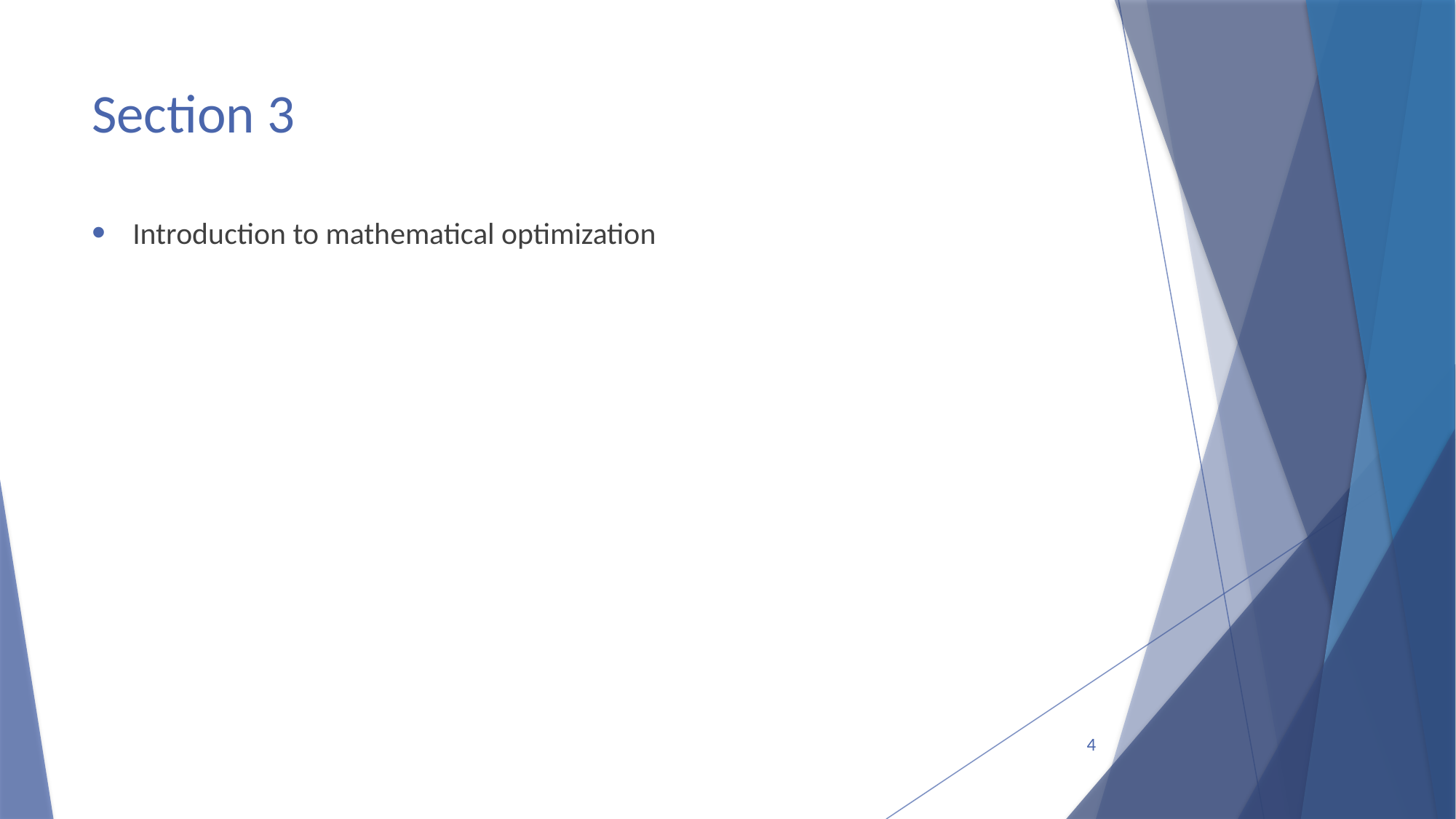

# Section 3
Introduction to mathematical optimization
4